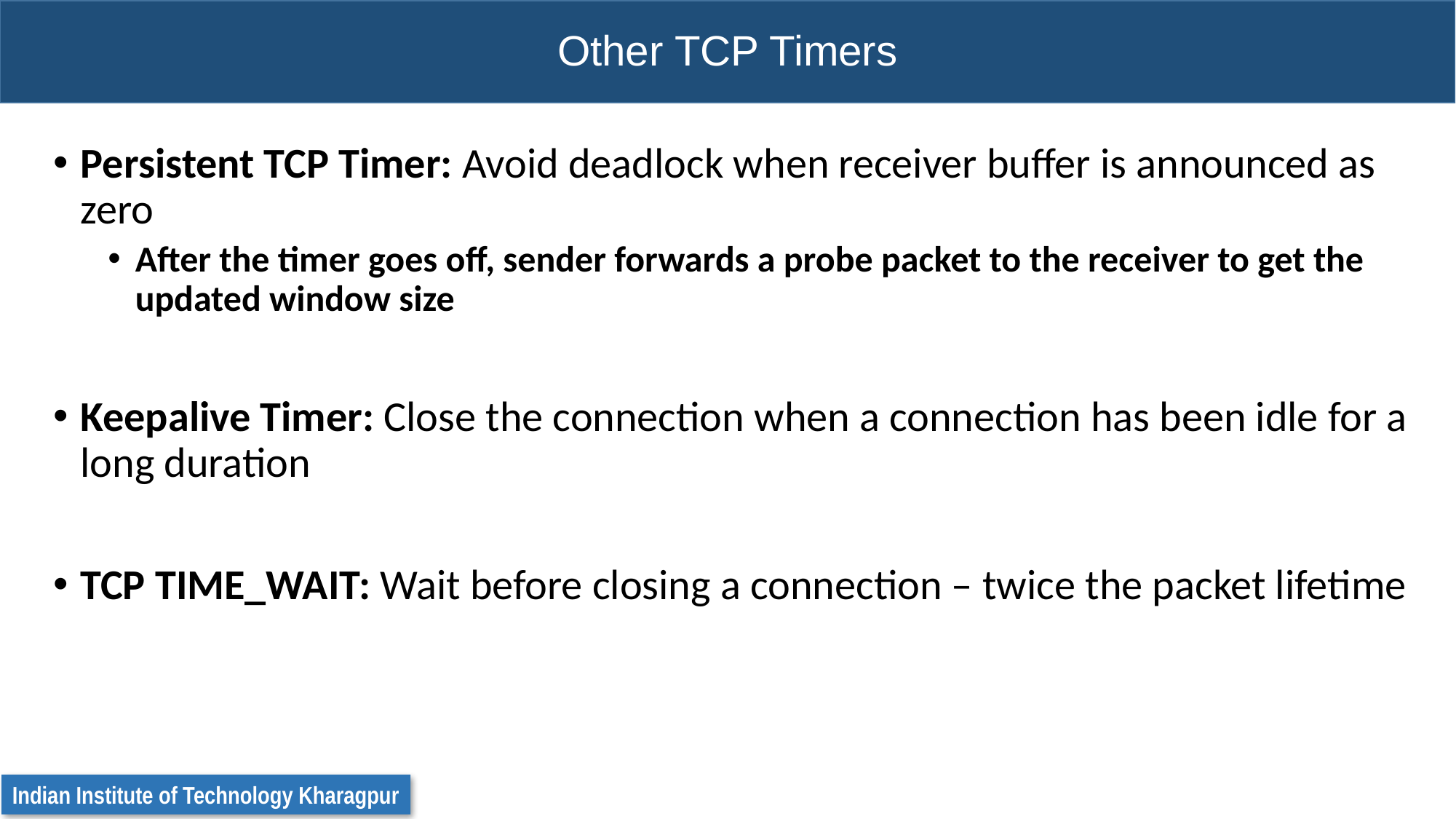

# Other TCP Timers
Persistent TCP Timer: Avoid deadlock when receiver buffer is announced as zero
After the timer goes off, sender forwards a probe packet to the receiver to get the updated window size

Keepalive Timer: Close the connection when a connection has been idle for a long duration

TCP TIME_WAIT: Wait before closing a connection – twice the packet lifetime